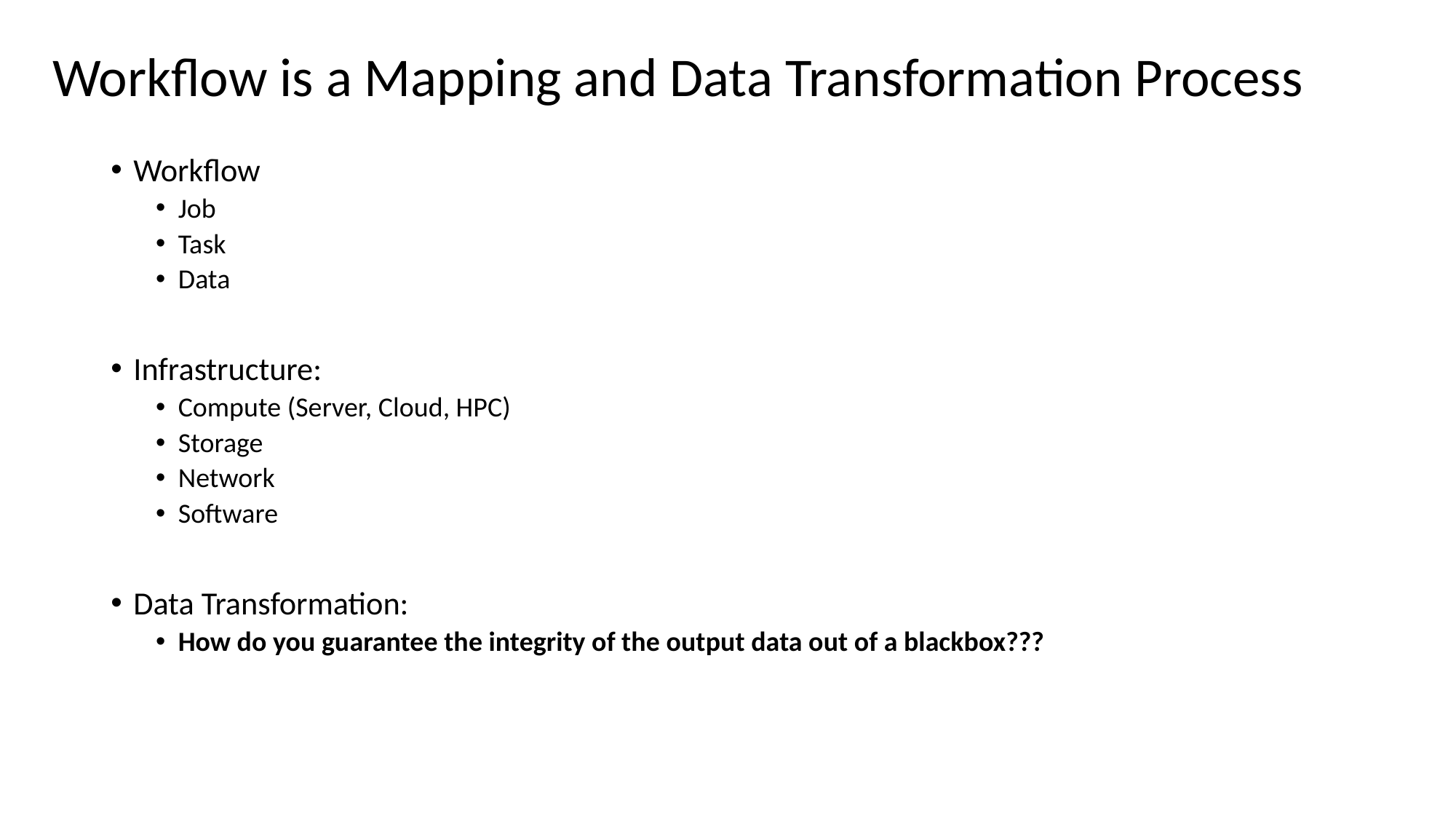

# Workflow is a Mapping and Data Transformation Process
Workflow
Job
Task
Data

Infrastructure:
Compute (Server, Cloud, HPC)
Storage
Network
Software

Data Transformation:
How do you guarantee the integrity of the output data out of a blackbox???